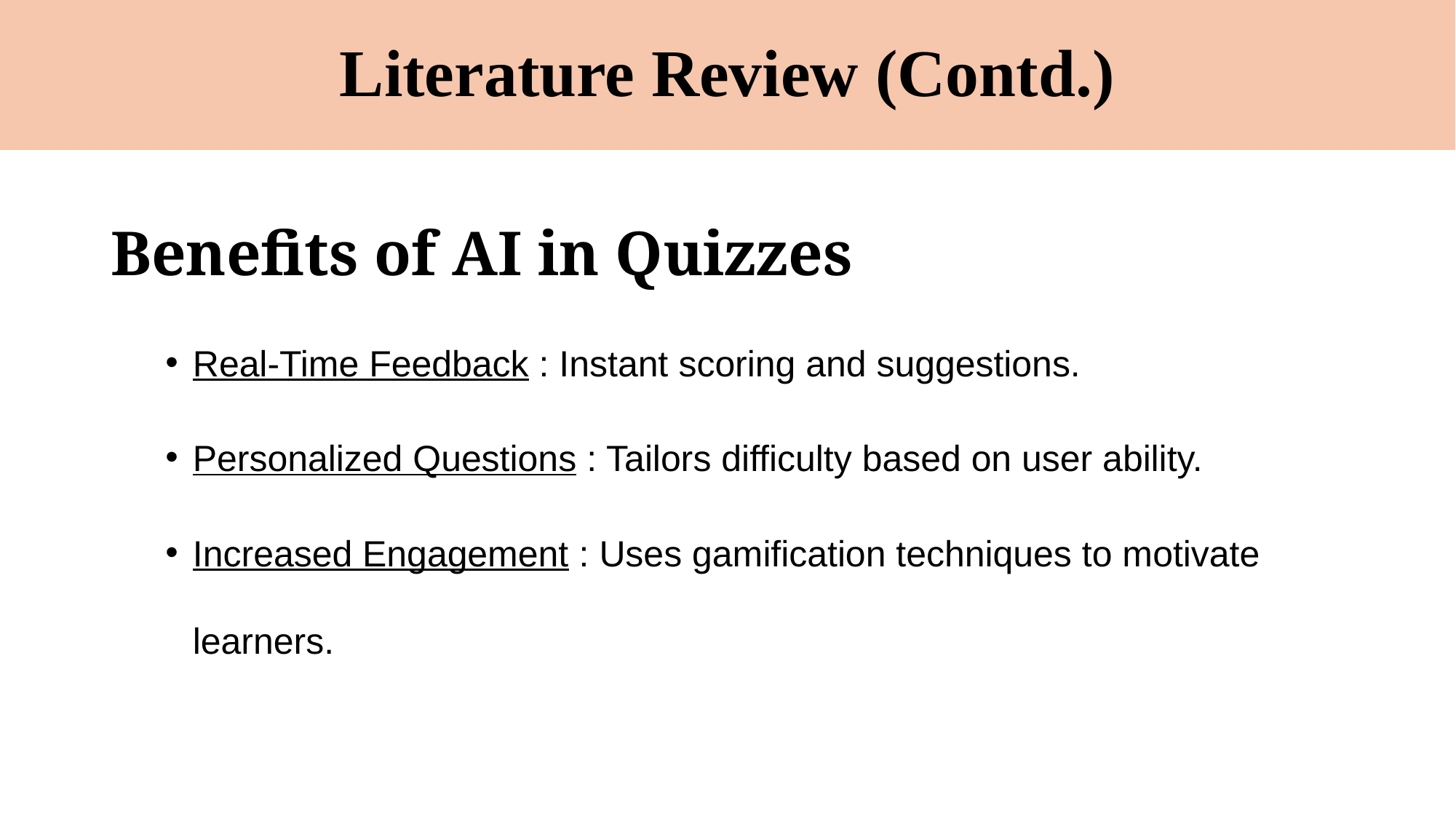

# Literature Review (Contd.)
Benefits of AI in Quizzes
Real-Time Feedback : Instant scoring and suggestions.
Personalized Questions : Tailors difficulty based on user ability.
Increased Engagement : Uses gamification techniques to motivate learners.